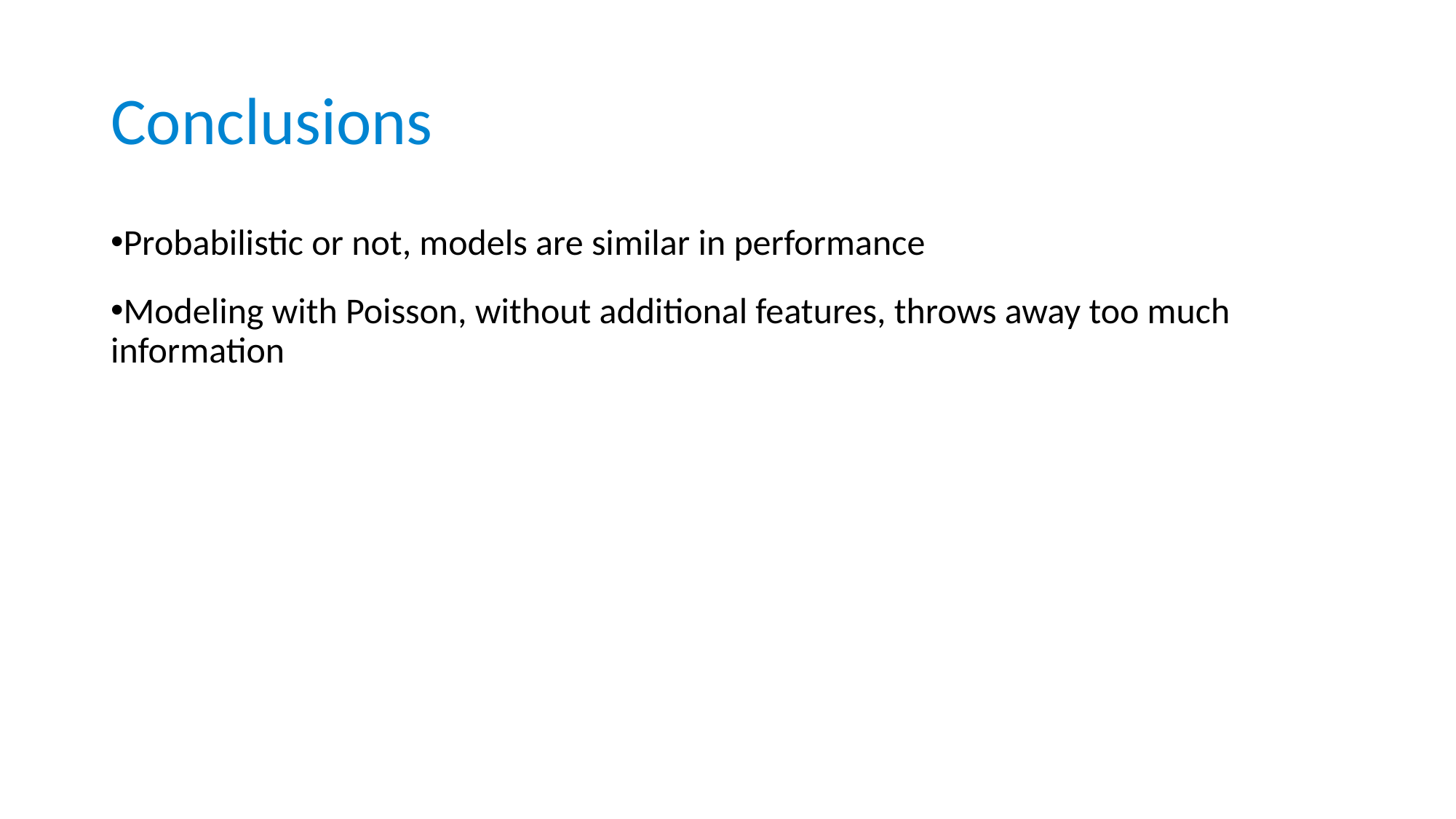

Conclusions
Probabilistic or not, models are similar in performance

Modeling with Poisson, without additional features, throws away too much information